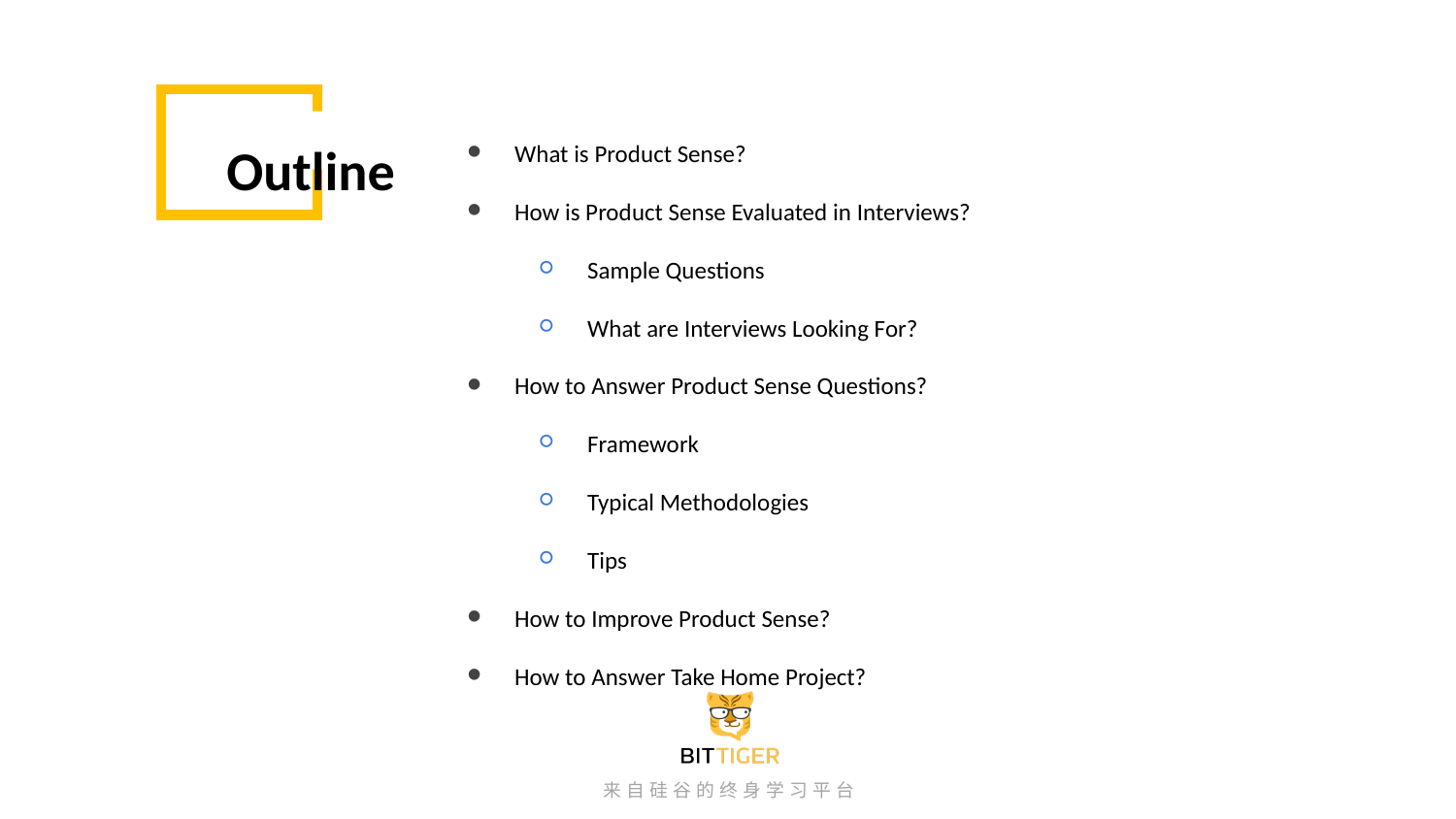

What is Product Sense?
How is Product Sense Evaluated in Interviews?
Sample Questions
What are Interviews Looking For?
How to Answer Product Sense Questions?
Framework
Typical Methodologies
Tips
How to Improve Product Sense?
How to Answer Take Home Project?